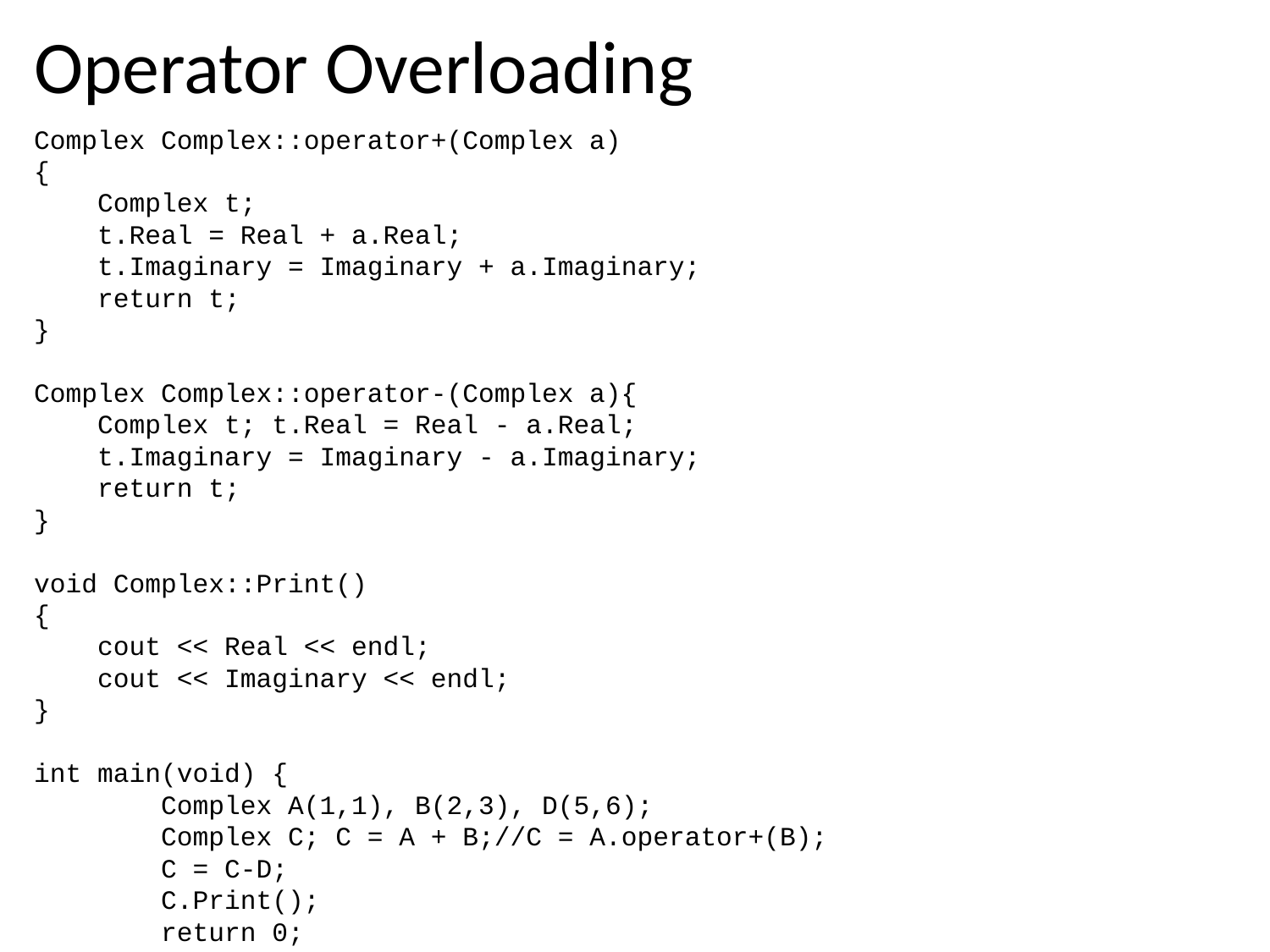

# Operator Overloading
Complex Complex::operator+(Complex a)
{
    Complex t;
    t.Real = Real + a.Real;
    t.Imaginary = Imaginary + a.Imaginary;
    return t;
}

Complex Complex::operator-(Complex a){
    Complex t; t.Real = Real - a.Real;
    t.Imaginary = Imaginary - a.Imaginary;
    return t;
}

void Complex::Print()
{
    cout << Real << endl;
    cout << Imaginary << endl;
}

int main(void) {
	Complex A(1,1), B(2,3), D(5,6);
	Complex C; C = A + B;//C = A.operator+(B);
	C = C-D;
	C.Print();
	return 0;
}